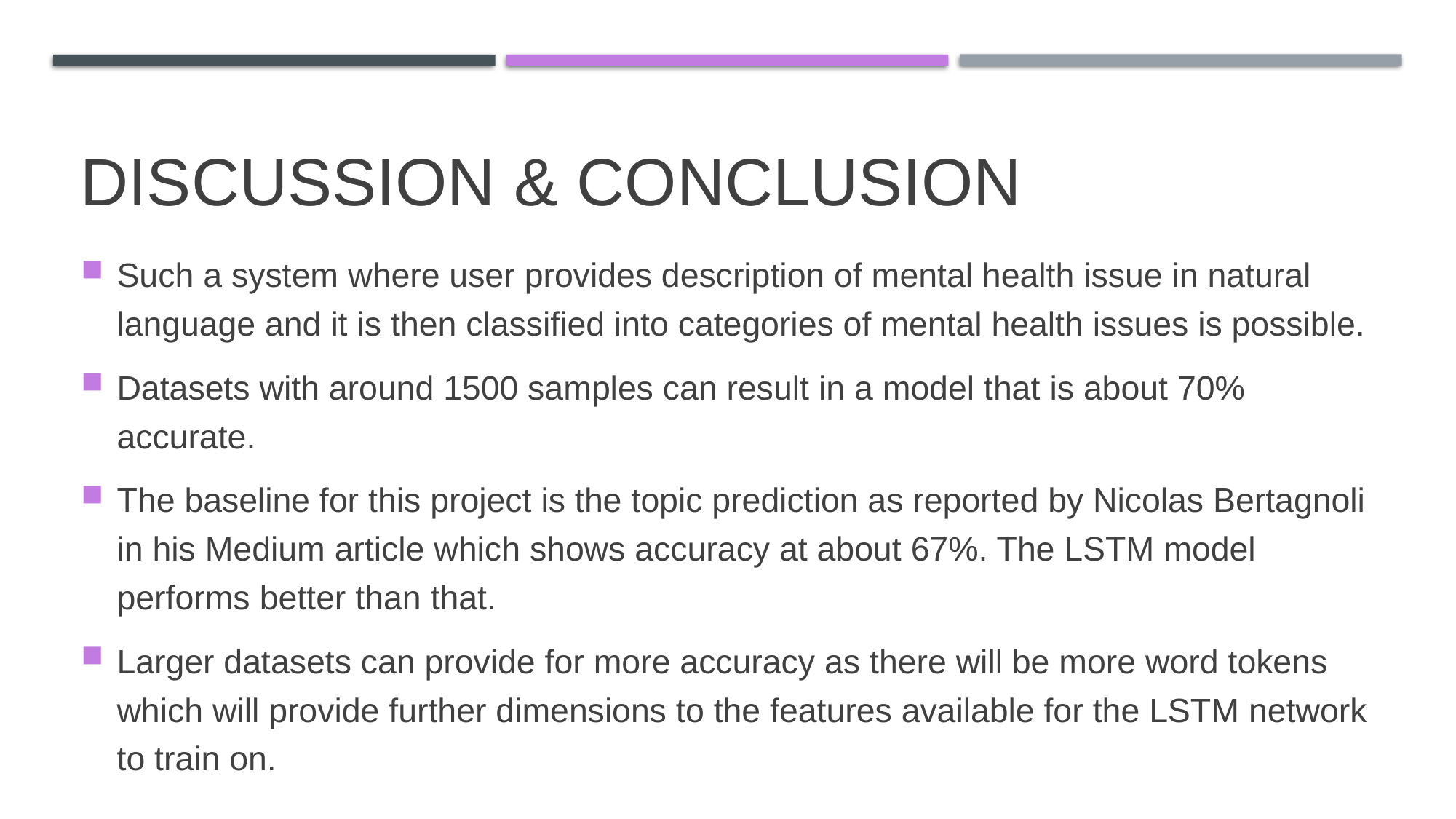

# Discussion & Conclusion
Such a system where user provides description of mental health issue in natural language and it is then classified into categories of mental health issues is possible.
Datasets with around 1500 samples can result in a model that is about 70% accurate.
The baseline for this project is the topic prediction as reported by Nicolas Bertagnoli in his Medium article which shows accuracy at about 67%. The LSTM model performs better than that.
Larger datasets can provide for more accuracy as there will be more word tokens which will provide further dimensions to the features available for the LSTM network to train on.